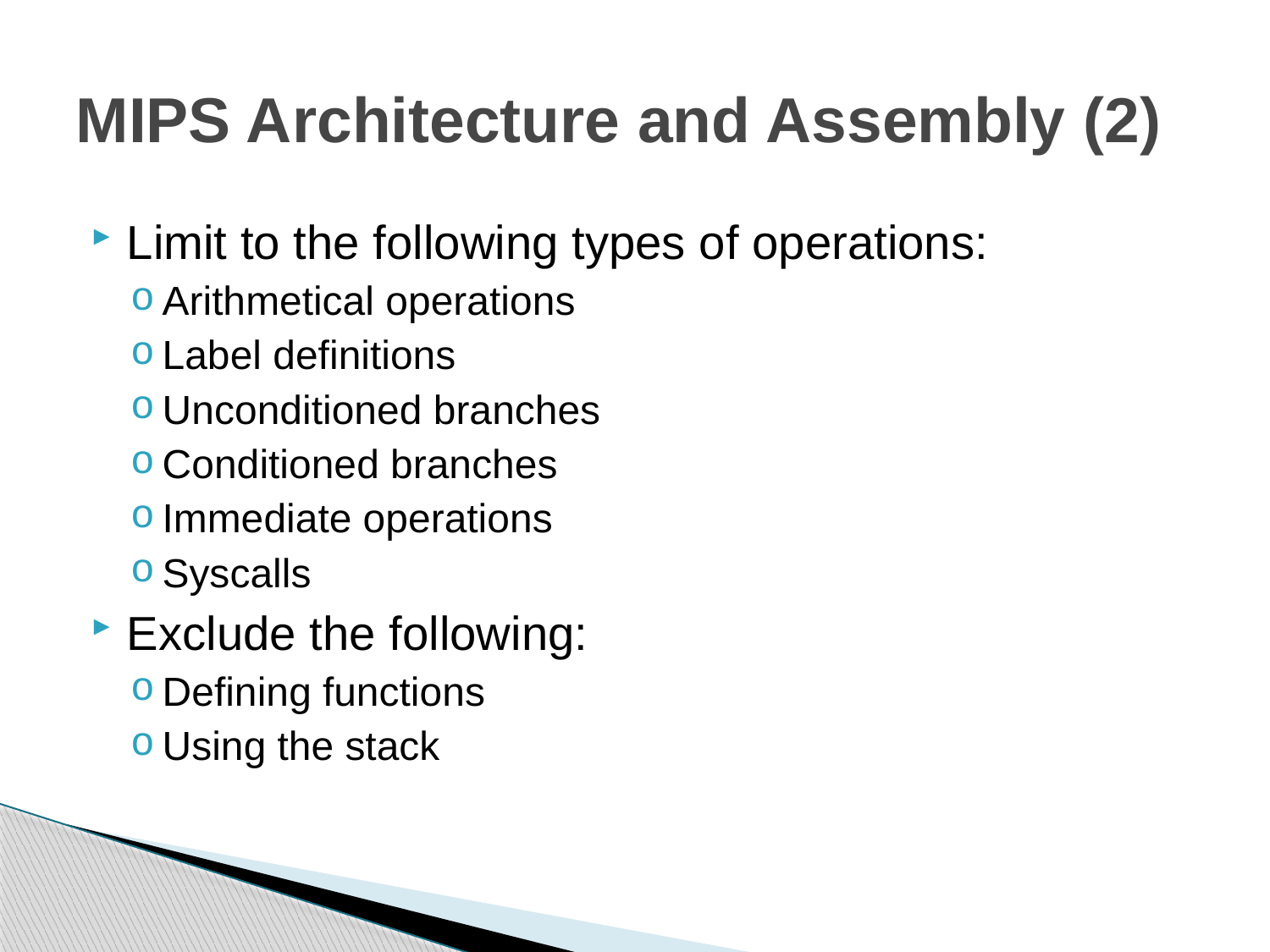

# MIPS Architecture and Assembly (2)
Limit to the following types of operations:
Arithmetical operations
Label definitions
Unconditioned branches
Conditioned branches
Immediate operations
Syscalls
Exclude the following:
Defining functions
Using the stack